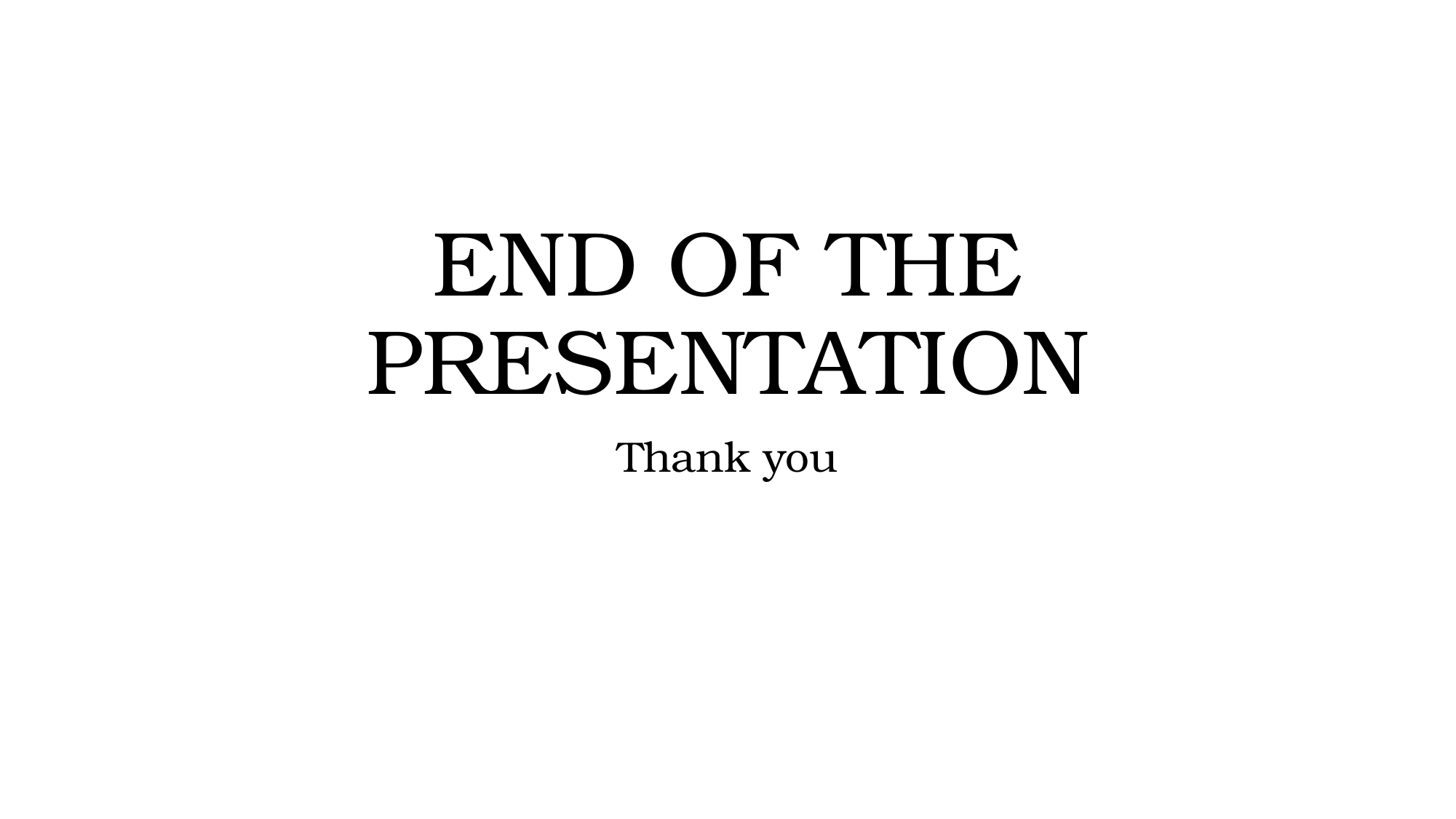

# END OF THE PRESENTATION
Thank you